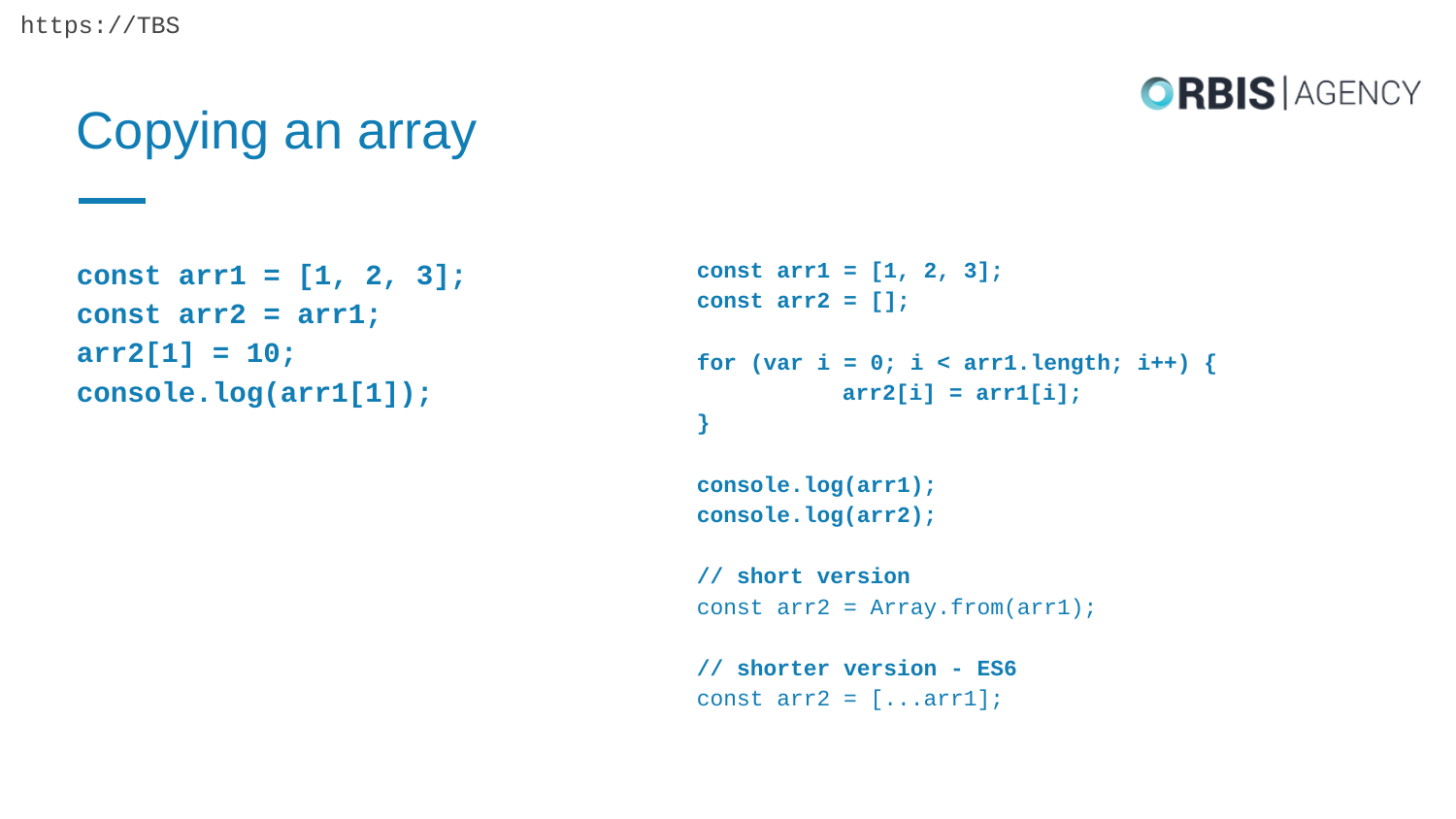

# Copying an array
const arr1 = [1, 2, 3];
const arr2 = arr1;
arr2[1] = 10;
console.log(arr1[1]);
const arr1 = [1, 2, 3];
const arr2 = [];
for (var i = 0; i < arr1.length; i++) {
	arr2[i] = arr1[i];
}
console.log(arr1);
console.log(arr2);
// short version
const arr2 = Array.from(arr1);
// shorter version - ES6
const arr2 = [...arr1];